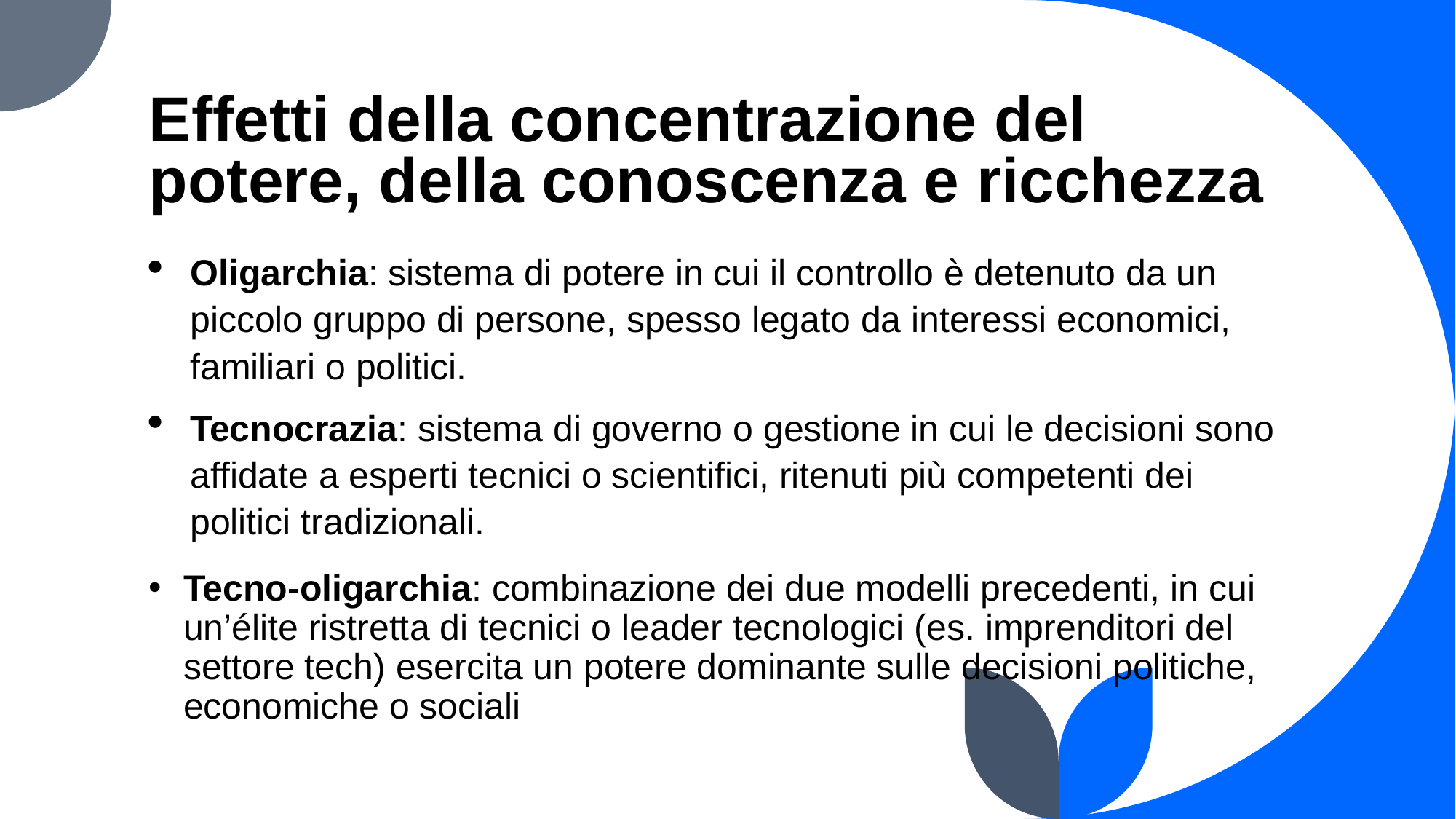

# Effetti della concentrazione del potere, della conoscenza e ricchezza
Oligarchia: sistema di potere in cui il controllo è detenuto da un piccolo gruppo di persone, spesso legato da interessi economici, familiari o politici.
Tecnocrazia: sistema di governo o gestione in cui le decisioni sono affidate a esperti tecnici o scientifici, ritenuti più competenti dei politici tradizionali.
Tecno-oligarchia: combinazione dei due modelli precedenti, in cui un’élite ristretta di tecnici o leader tecnologici (es. imprenditori del settore tech) esercita un potere dominante sulle decisioni politiche, economiche o sociali